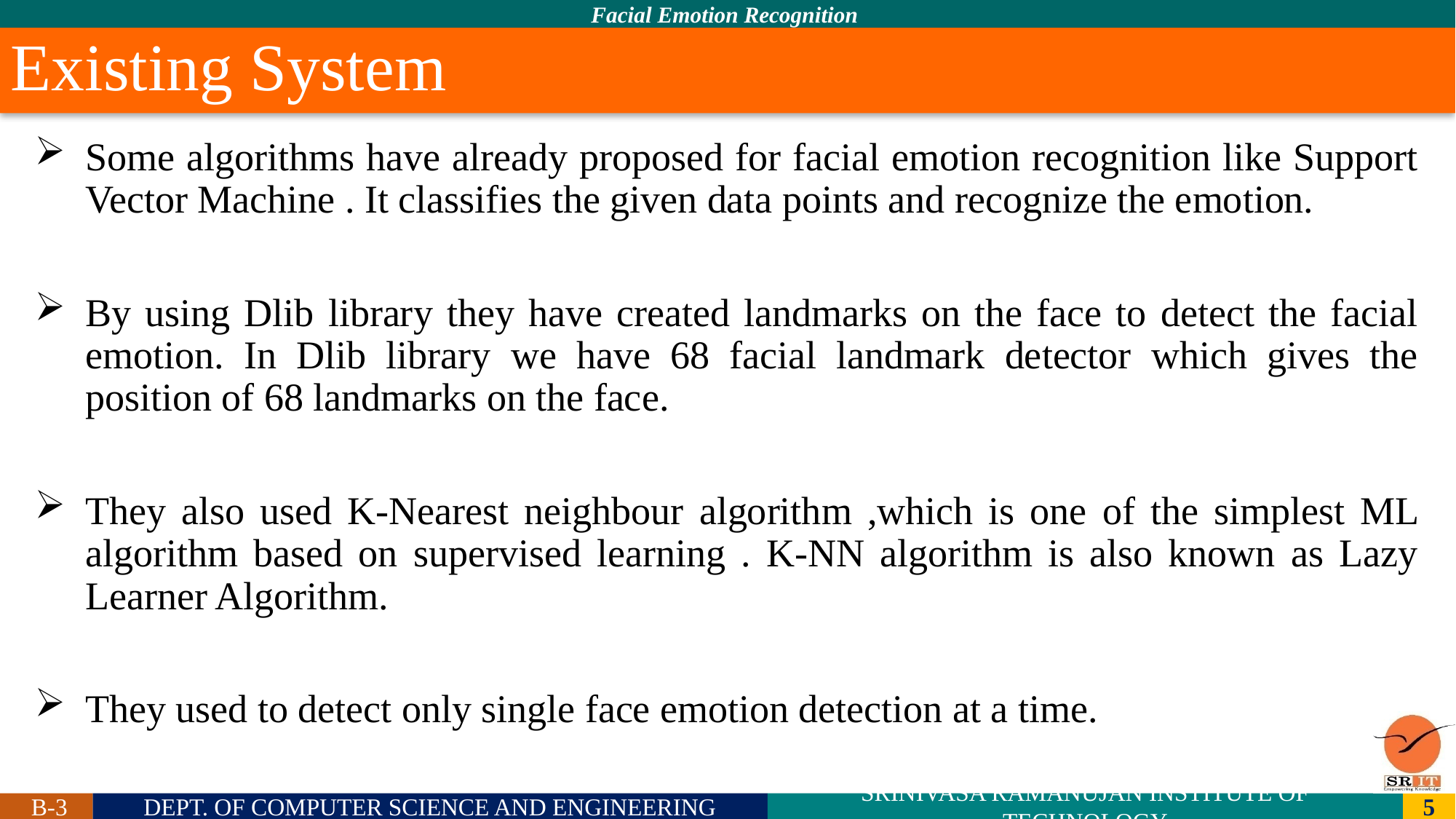

# Existing System
Some algorithms have already proposed for facial emotion recognition like Support Vector Machine . It classifies the given data points and recognize the emotion.

By using Dlib library they have created landmarks on the face to detect the facial emotion. In Dlib library we have 68 facial landmark detector which gives the position of 68 landmarks on the face.

They also used K-Nearest neighbour algorithm ,which is one of the simplest ML algorithm based on supervised learning . K-NN algorithm is also known as Lazy Learner Algorithm.

They used to detect only single face emotion detection at a time.